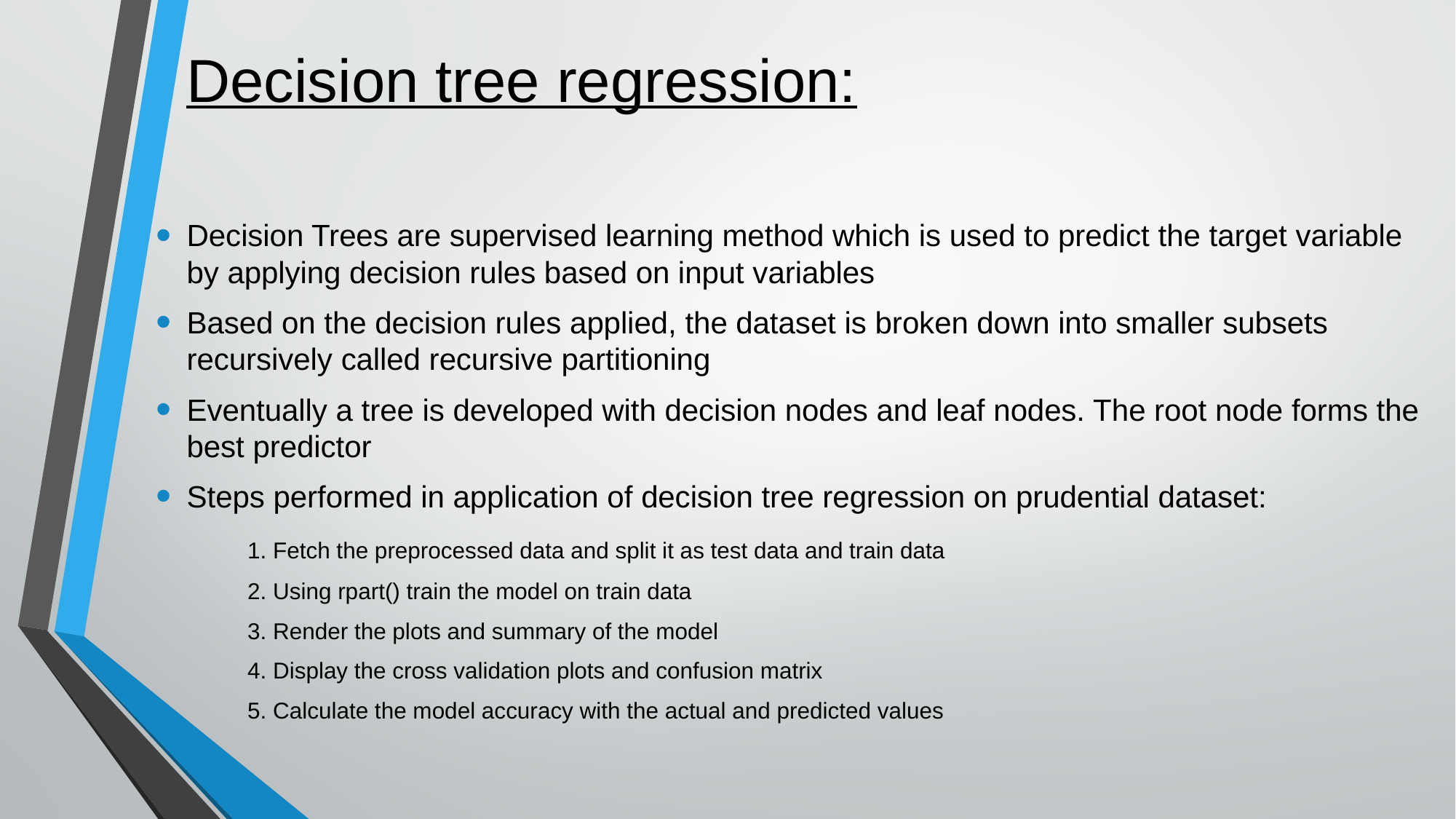

# Decision tree regression:

Decision Trees are supervised learning method which is used to predict the target variable by applying decision rules based on input variables
Based on the decision rules applied, the dataset is broken down into smaller subsets recursively called recursive partitioning
Eventually a tree is developed with decision nodes and leaf nodes. The root node forms the best predictor
Steps performed in application of decision tree regression on prudential dataset:
	1. Fetch the preprocessed data and split it as test data and train data
	2. Using rpart() train the model on train data
	3. Render the plots and summary of the model
	4. Display the cross validation plots and confusion matrix
	5. Calculate the model accuracy with the actual and predicted values